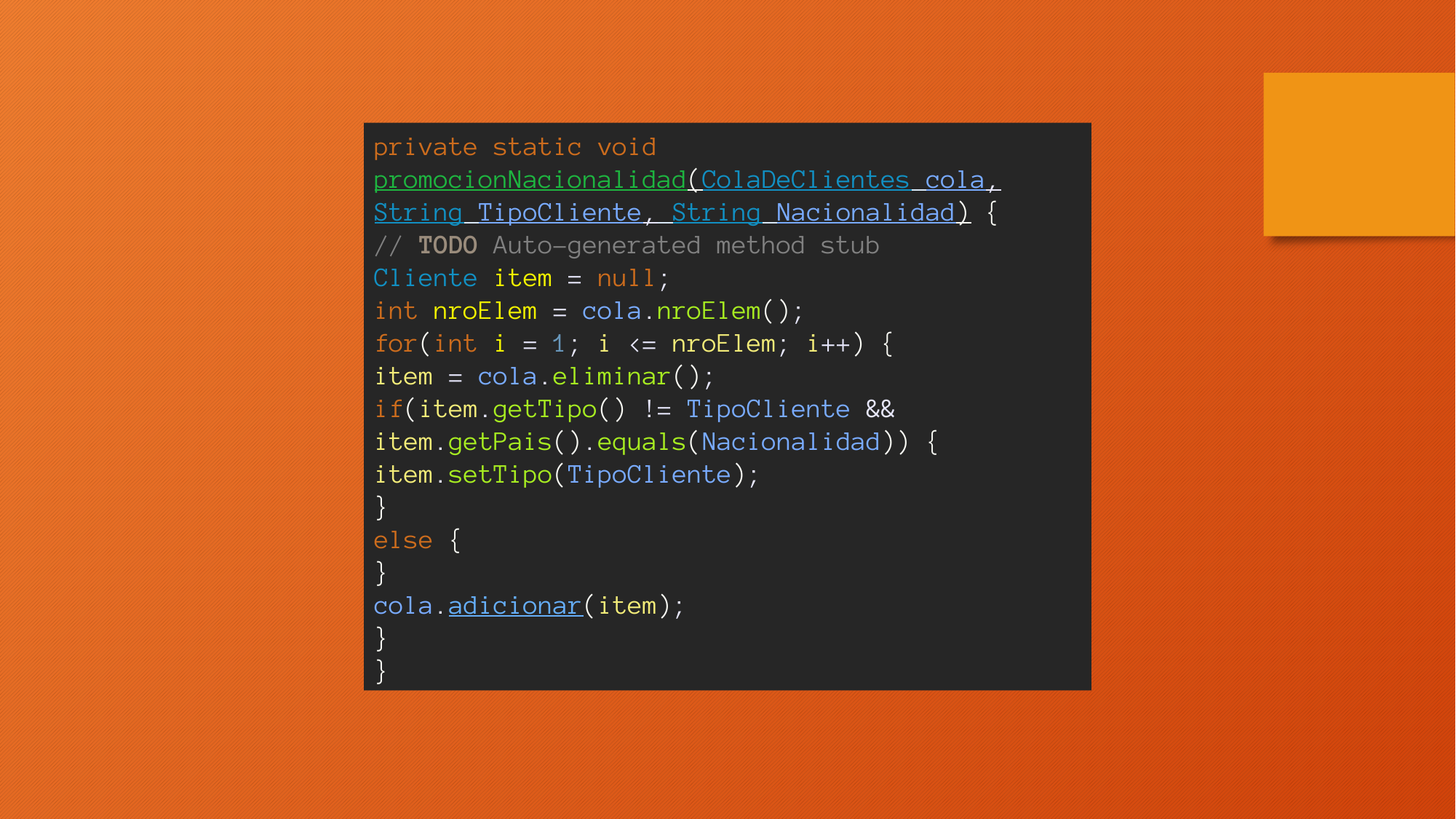

private static void promocionNacionalidad(ColaDeClientes cola, String TipoCliente, String Nacionalidad) {
// TODO Auto-generated method stub
Cliente item = null;
int nroElem = cola.nroElem();
for(int i = 1; i <= nroElem; i++) {
item = cola.eliminar();
if(item.getTipo() != TipoCliente && item.getPais().equals(Nacionalidad)) {
item.setTipo(TipoCliente);
}
else {
}
cola.adicionar(item);
}
}